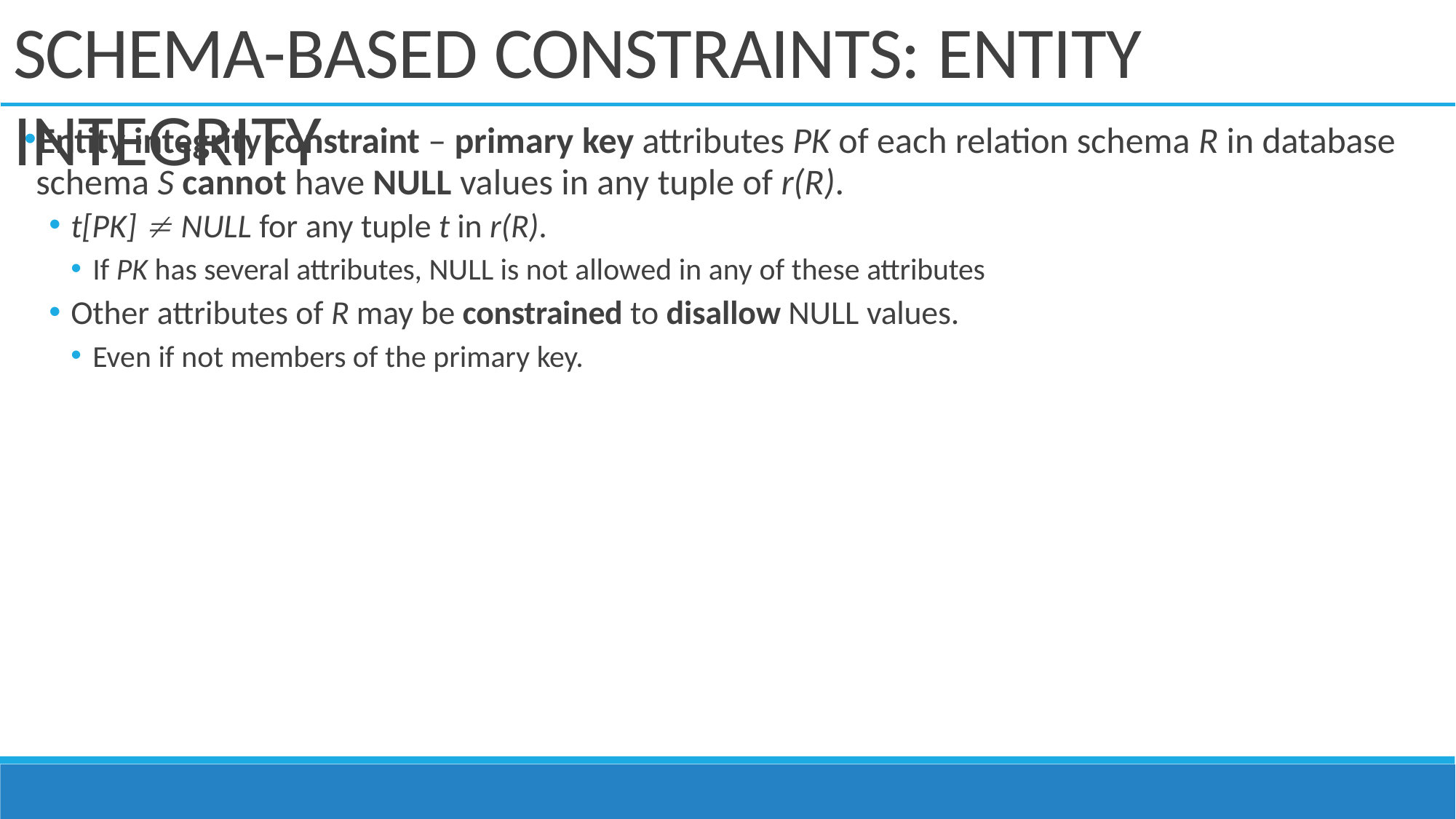

# SCHEMA-BASED CONSTRAINTS: ENTITY INTEGRITY

Entity integrity constraint – primary key attributes PK of each relation schema R in database
schema S cannot have NULL values in any tuple of r(R).
t[PK] ≠ NULL for any tuple t in r(R).
If PK has several attributes, NULL is not allowed in any of these attributes
Other attributes of R may be constrained to disallow NULL values.
Even if not members of the primary key.